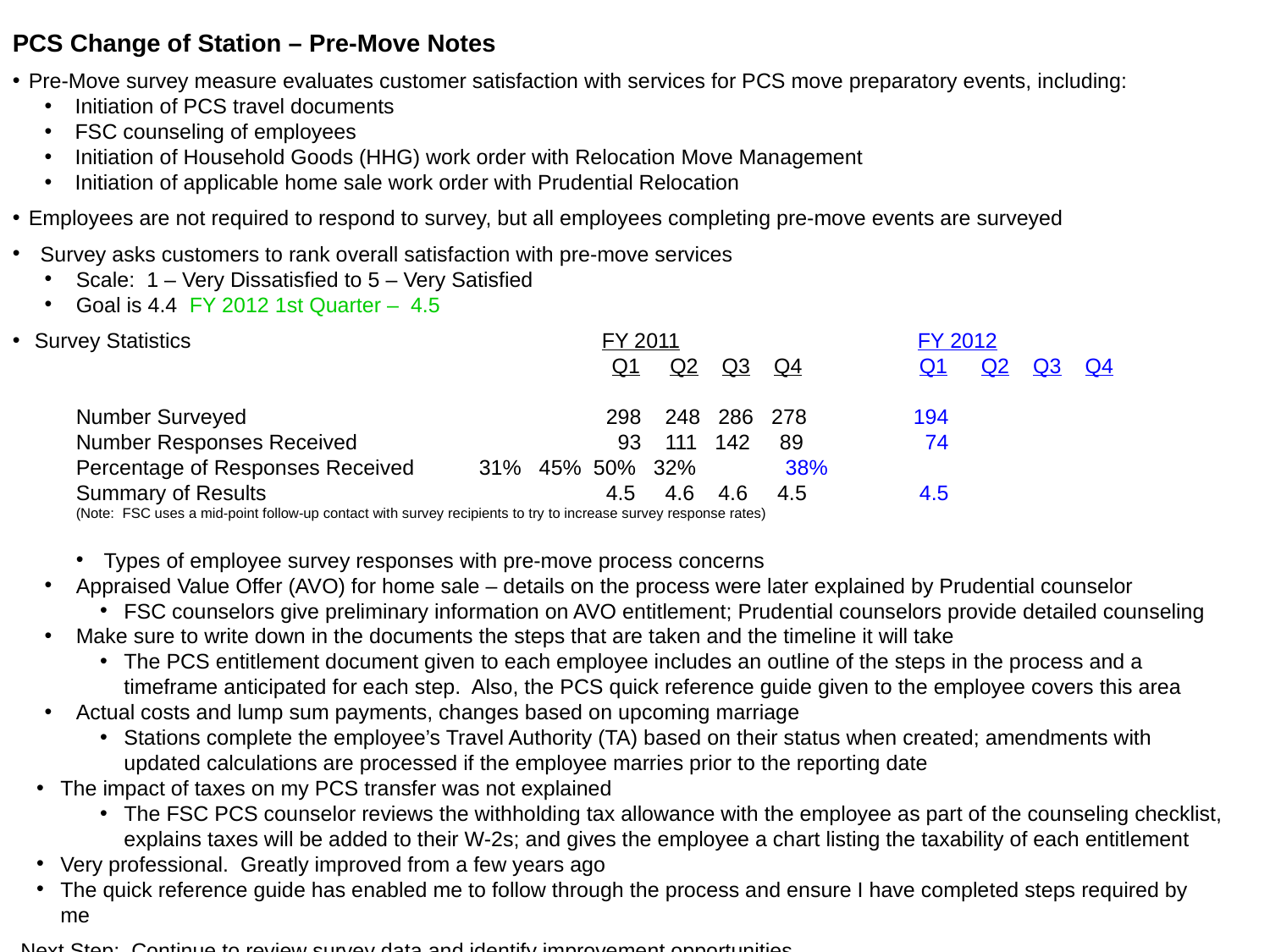

PCS Change of Station – Pre-Move Notes

Pre-Move survey measure evaluates customer satisfaction with services for PCS move preparatory events, including:
 Initiation of PCS travel documents
 FSC counseling of employees
 Initiation of Household Goods (HHG) work order with Relocation Move Management
 Initiation of applicable home sale work order with Prudential Relocation

Employees are not required to respond to survey, but all employees completing pre-move events are surveyed

  Survey asks customers to rank overall satisfaction with pre-move services
Scale:  1 – Very Dissatisfied to 5 – Very Satisfied
Goal is 4.4  FY 2012 1st Quarter –  4.5

 Survey Statistics			           FY 2011		FY 2012
		  Q1     Q2    Q3    Q4  	           Q1	Q2    Q3    Q4
Number Surveyed			 298    248   286   278	          194
Number Responses Received		   93    111   142     89	            74
Percentage of Responses Received	 31%   45%  50%   32%               38%
Summary of Results			 4.5     4.6    4.6     4.5	           4.5
(Note:  FSC uses a mid-point follow-up contact with survey recipients to try to increase survey response rates)

  Types of employee survey responses with pre-move process concerns
Appraised Value Offer (AVO) for home sale – details on the process were later explained by Prudential counselor
FSC counselors give preliminary information on AVO entitlement; Prudential counselors provide detailed counseling
Make sure to write down in the documents the steps that are taken and the timeline it will take
The PCS entitlement document given to each employee includes an outline of the steps in the process and a timeframe anticipated for each step.  Also, the PCS quick reference guide given to the employee covers this area
Actual costs and lump sum payments, changes based on upcoming marriage
Stations complete the employee’s Travel Authority (TA) based on their status when created; amendments with updated calculations are processed if the employee marries prior to the reporting date
The impact of taxes on my PCS transfer was not explained
The FSC PCS counselor reviews the withholding tax allowance with the employee as part of the counseling checklist, explains taxes will be added to their W-2s; and gives the employee a chart listing the taxability of each entitlement
Very professional.  Greatly improved from a few years ago
The quick reference guide has enabled me to follow through the process and ensure I have completed steps required by me

Next Step:  Continue to review survey data and identify improvement opportunities